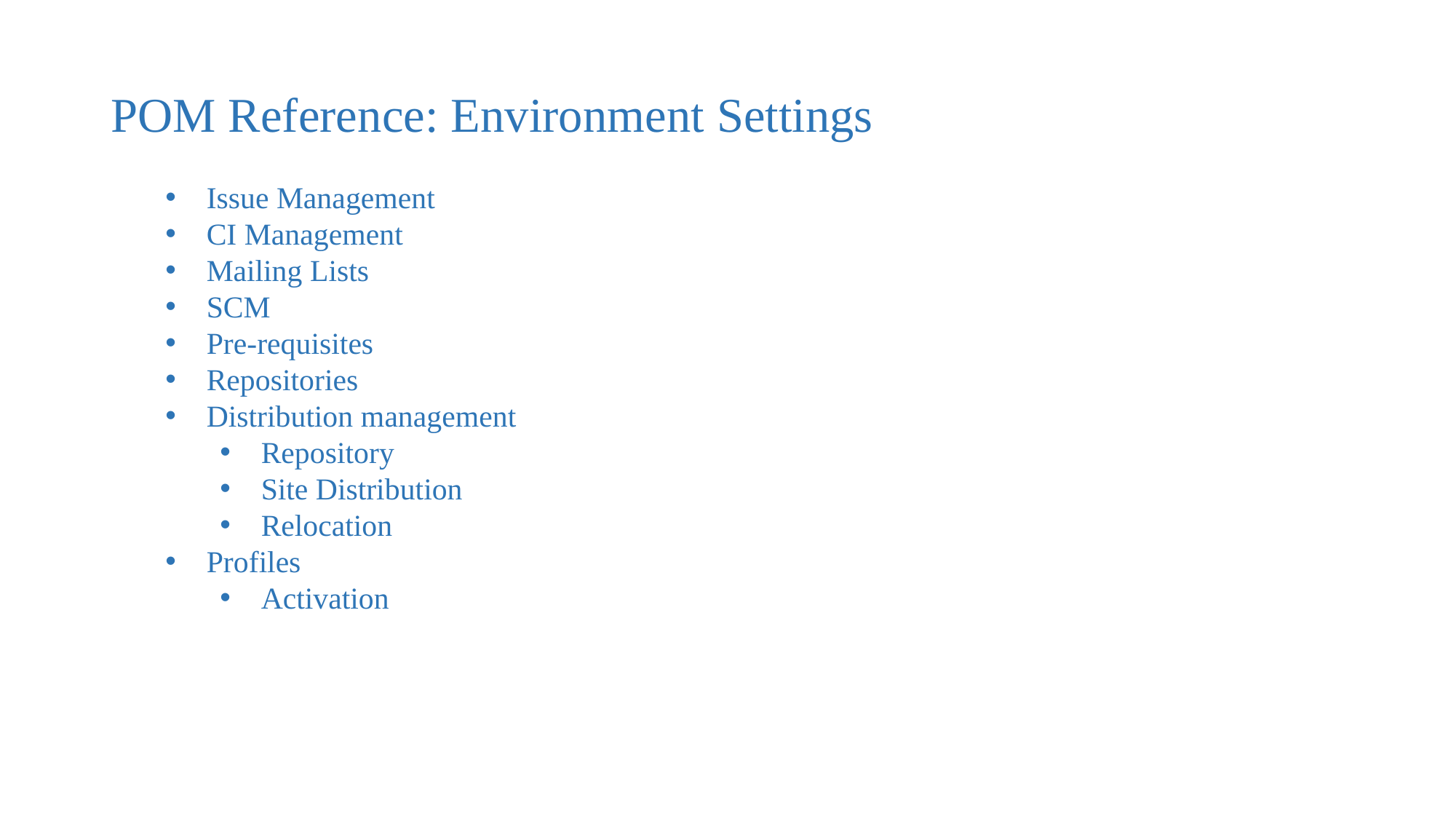

POM Reference: Environment Settings

Issue Management
CI Management
Mailing Lists
SCM
Pre-requisites
Repositories
Distribution management
Repository
Site Distribution
Relocation
Profiles
Activation